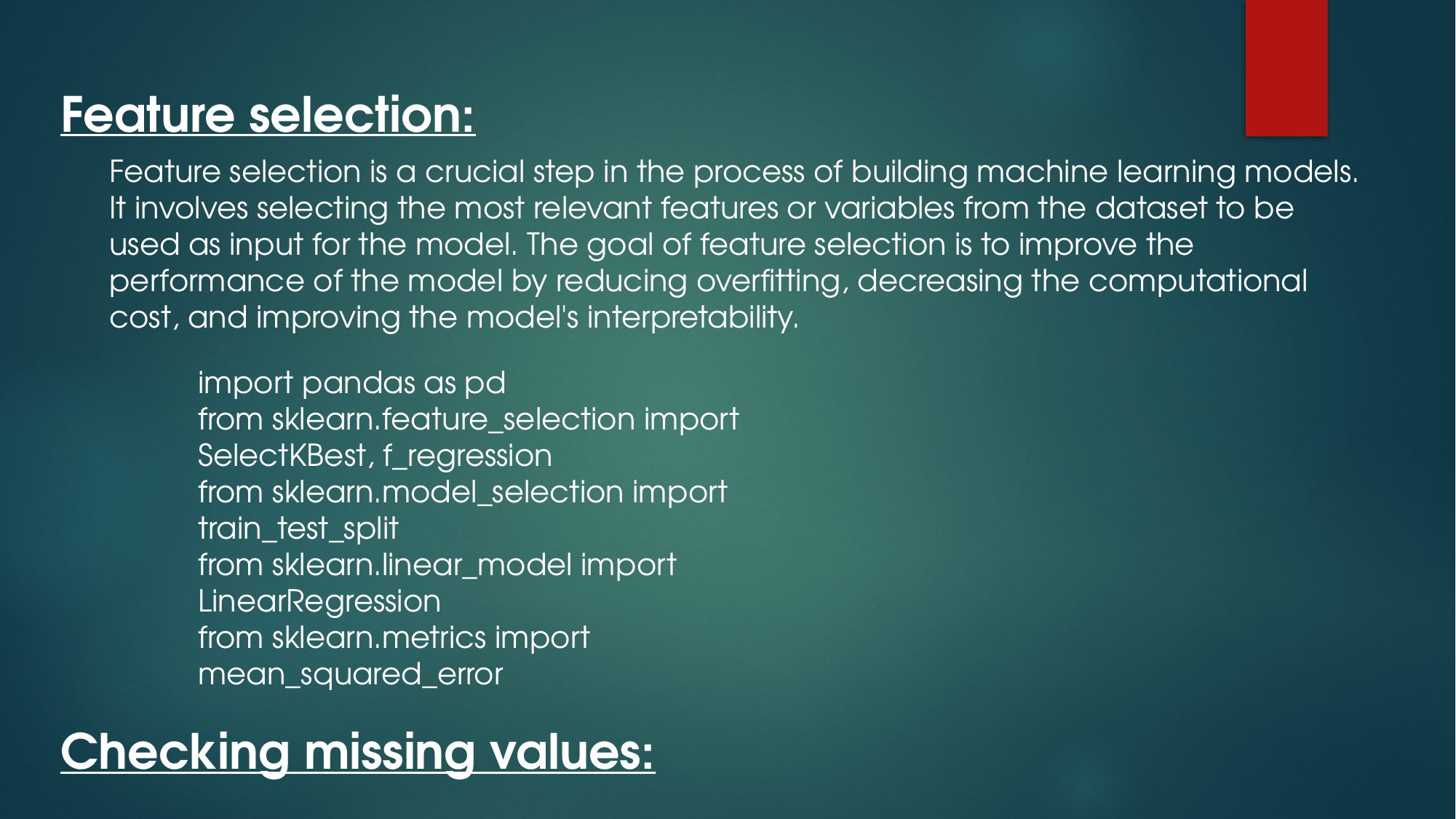

Feature selection:

Feature selection is a crucial step in the process of building machine learning models. It involves selecting the most relevant features or variables from the dataset to be used as input for the model. The goal of feature selection is to improve the performance of the model by reducing overfitting, decreasing the computational cost, and improving the model's interpretability.
import pandas as pd
from sklearn.feature_selection import SelectKBest, f_regression
from sklearn.model_selection import train_test_split
from sklearn.linear_model import LinearRegression
from sklearn.metrics import mean_squared_error
Checking missing values: